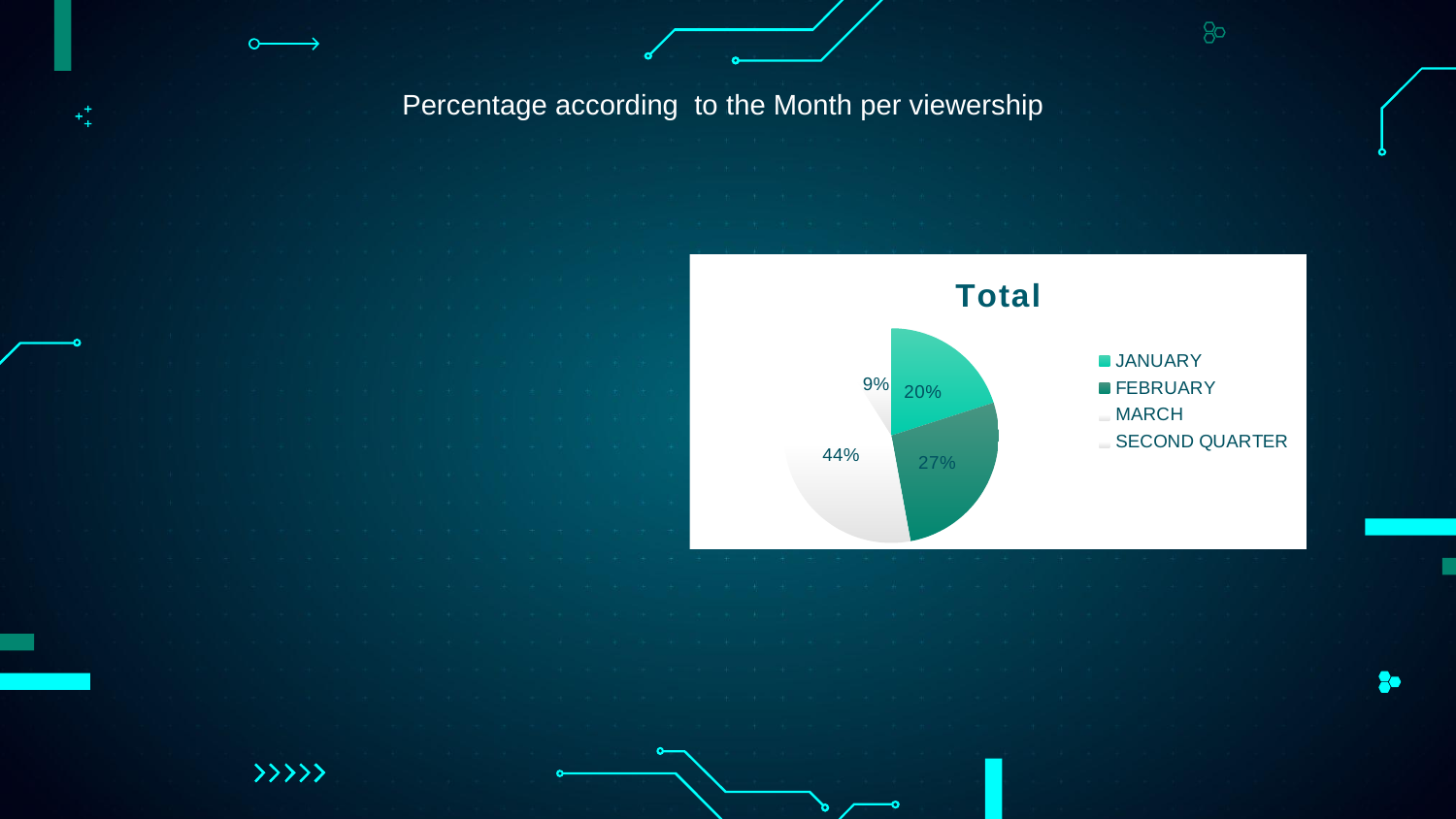

Percentage according  to the Month per viewership

### Chart:

| Category | Total |
|---|---|
| JANUARY | 2203.0 |
| FEBRUARY | 2976.0 |
| MARCH | 4821.0 |
| SECOND QUARTER | 989.0 |

Mars